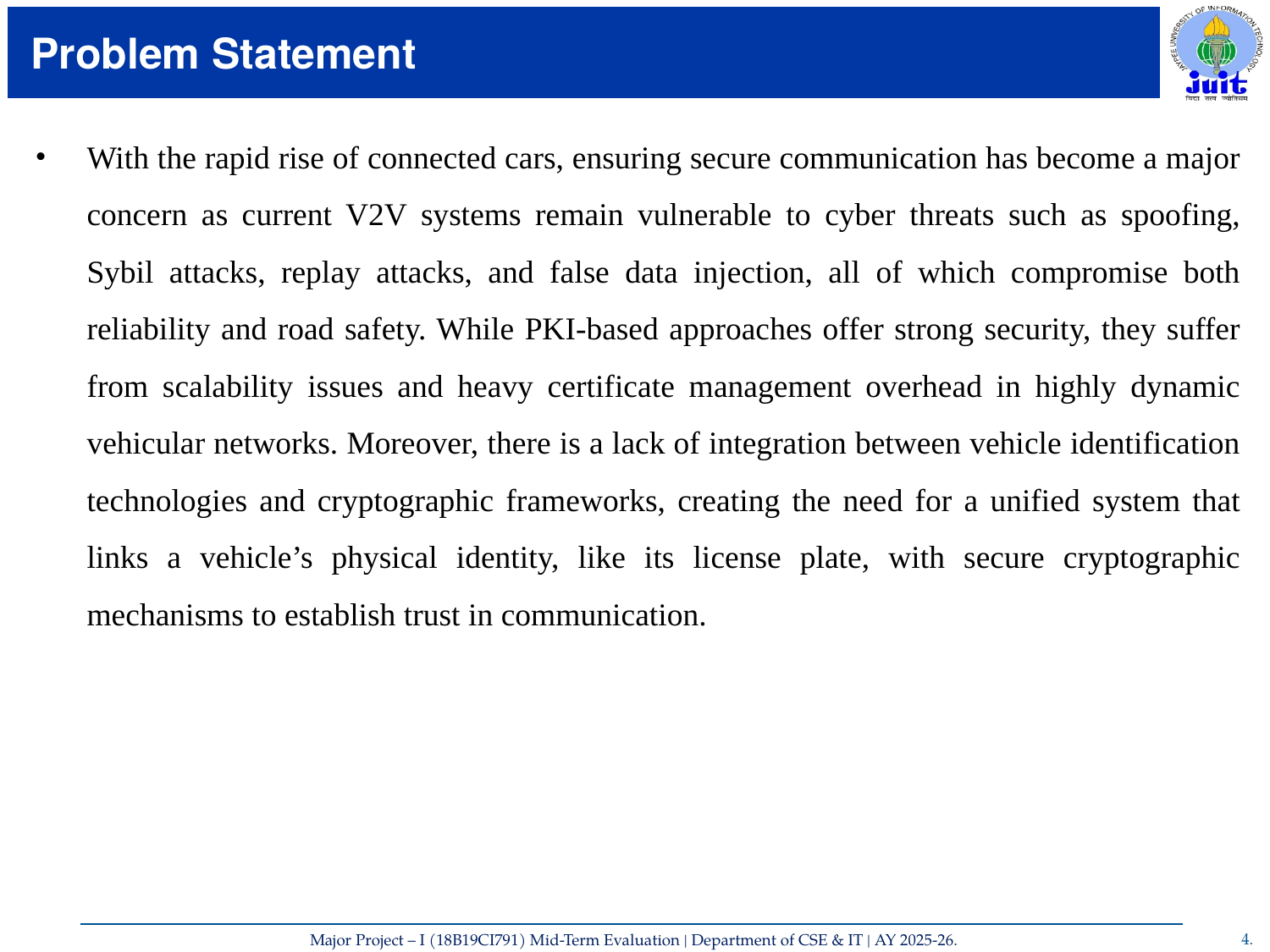

# Problem Statement
With the rapid rise of connected cars, ensuring secure communication has become a major concern as current V2V systems remain vulnerable to cyber threats such as spoofing, Sybil attacks, replay attacks, and false data injection, all of which compromise both reliability and road safety. While PKI-based approaches offer strong security, they suffer from scalability issues and heavy certificate management overhead in highly dynamic vehicular networks. Moreover, there is a lack of integration between vehicle identification technologies and cryptographic frameworks, creating the need for a unified system that links a vehicle’s physical identity, like its license plate, with secure cryptographic mechanisms to establish trust in communication.